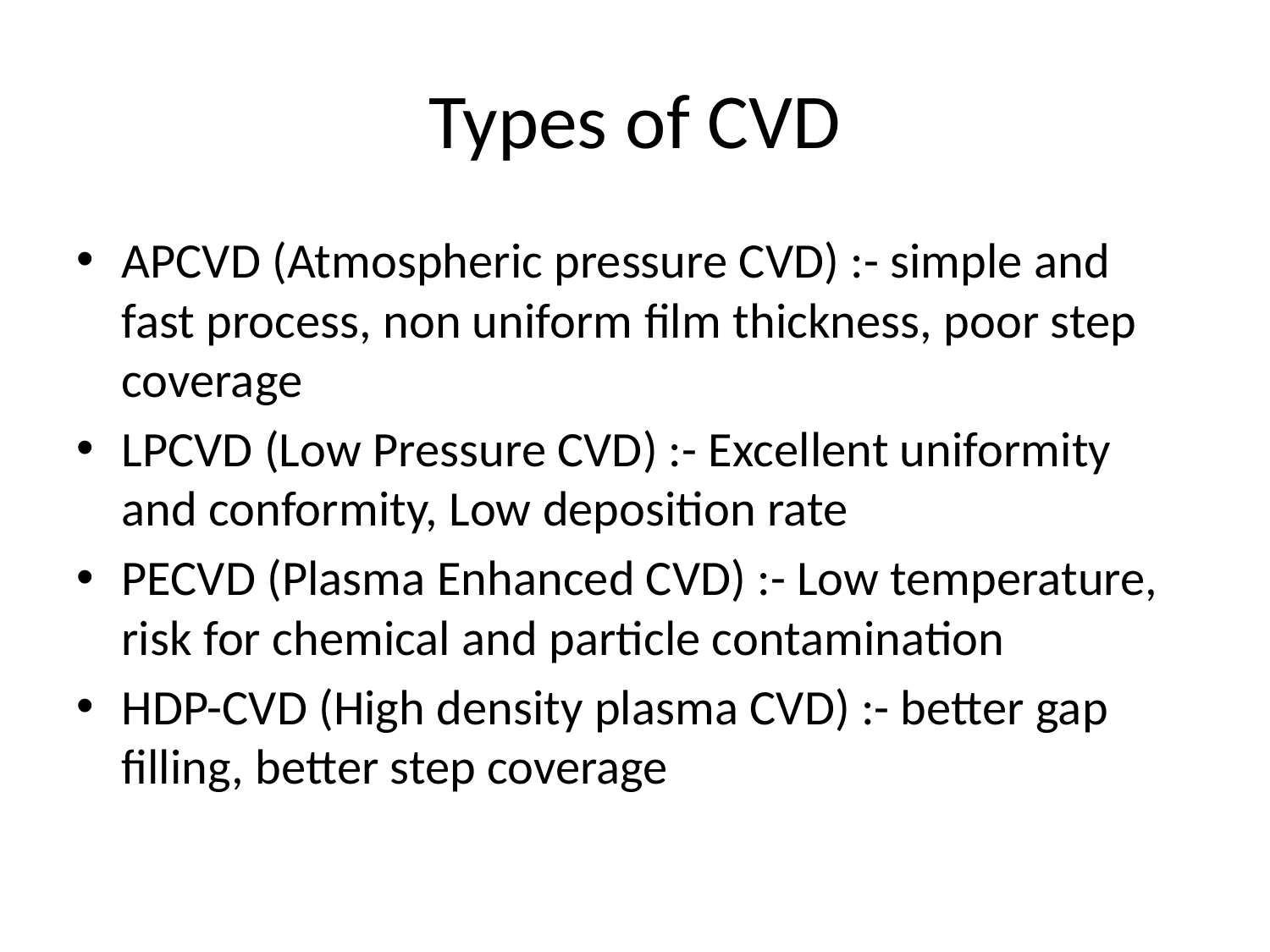

# Types of CVD
APCVD (Atmospheric pressure CVD) :- simple and fast process, non uniform film thickness, poor step coverage
LPCVD (Low Pressure CVD) :- Excellent uniformity and conformity, Low deposition rate
PECVD (Plasma Enhanced CVD) :- Low temperature, risk for chemical and particle contamination
HDP-CVD (High density plasma CVD) :- better gap filling, better step coverage